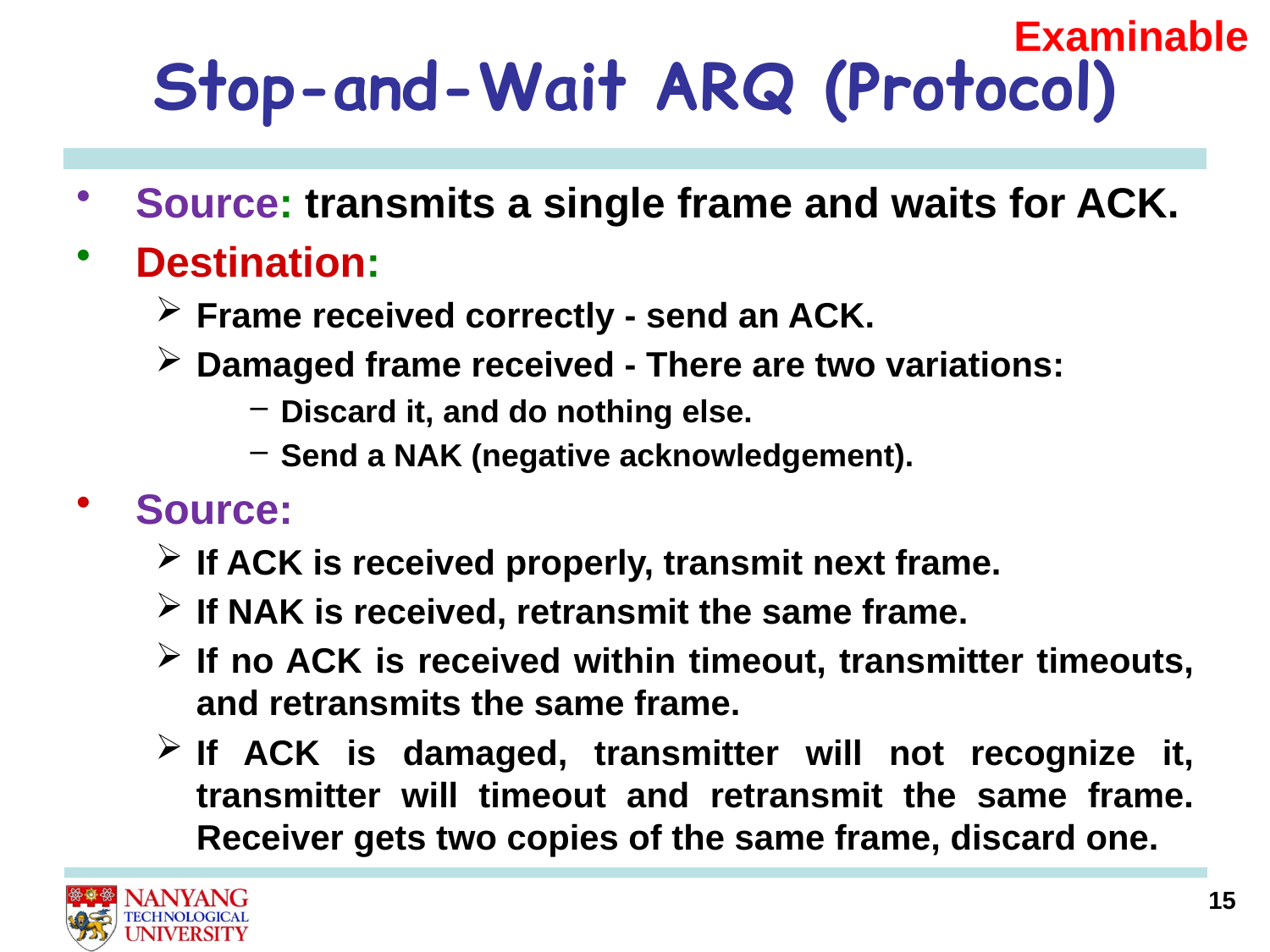

Examinable
# Stop-and-Wait ARQ (Protocol)
 Source: transmits a single frame and waits for ACK.
 Destination:
Frame received correctly - send an ACK.
Damaged frame received - There are two variations:
Discard it, and do nothing else.
Send a NAK (negative acknowledgement).
 Source:
If ACK is received properly, transmit next frame.
If NAK is received, retransmit the same frame.
If no ACK is received within timeout, transmitter timeouts, and retransmits the same frame.
If ACK is damaged, transmitter will not recognize it, transmitter will timeout and retransmit the same frame. Receiver gets two copies of the same frame, discard one.

15